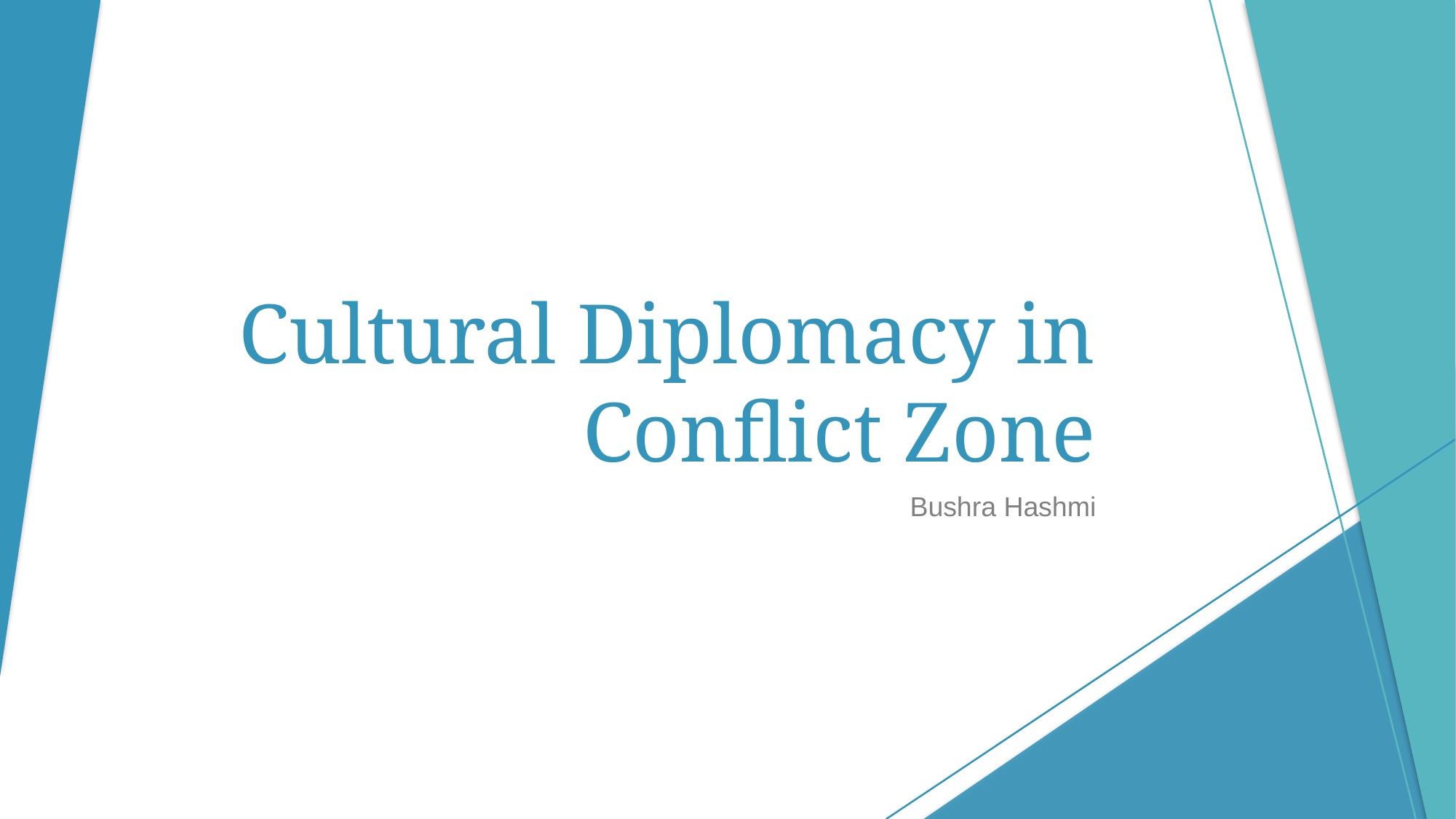

# Cultural Diplomacy in Conflict Zone

Bushra Hashmi